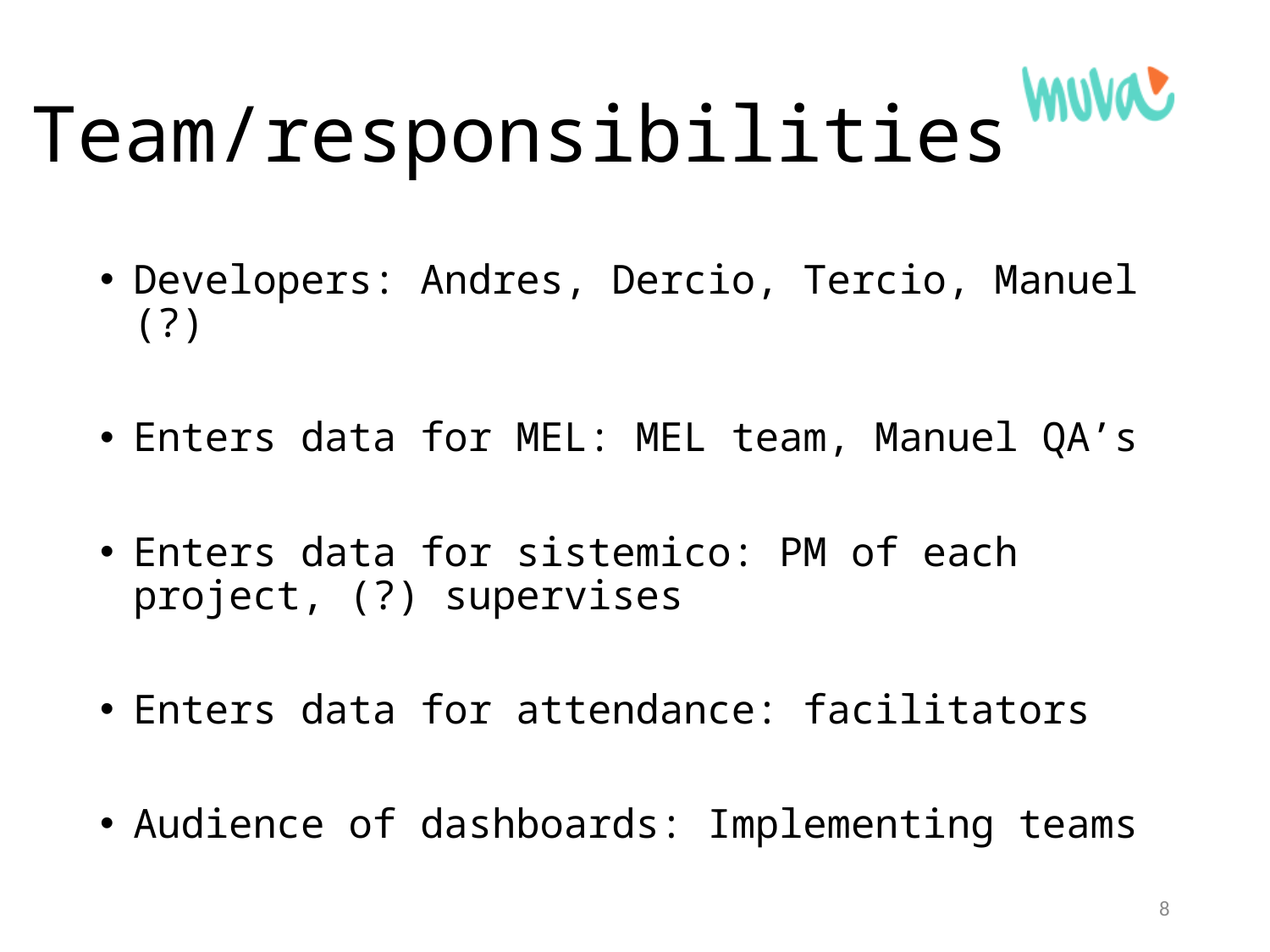

# Team/responsibilities
Developers: Andres, Dercio, Tercio, Manuel (?)

Enters data for MEL: MEL team, Manuel QA’s

Enters data for sistemico: PM of each project, (?) supervises

Enters data for attendance: facilitators

Audience of dashboards: Implementing teams
8